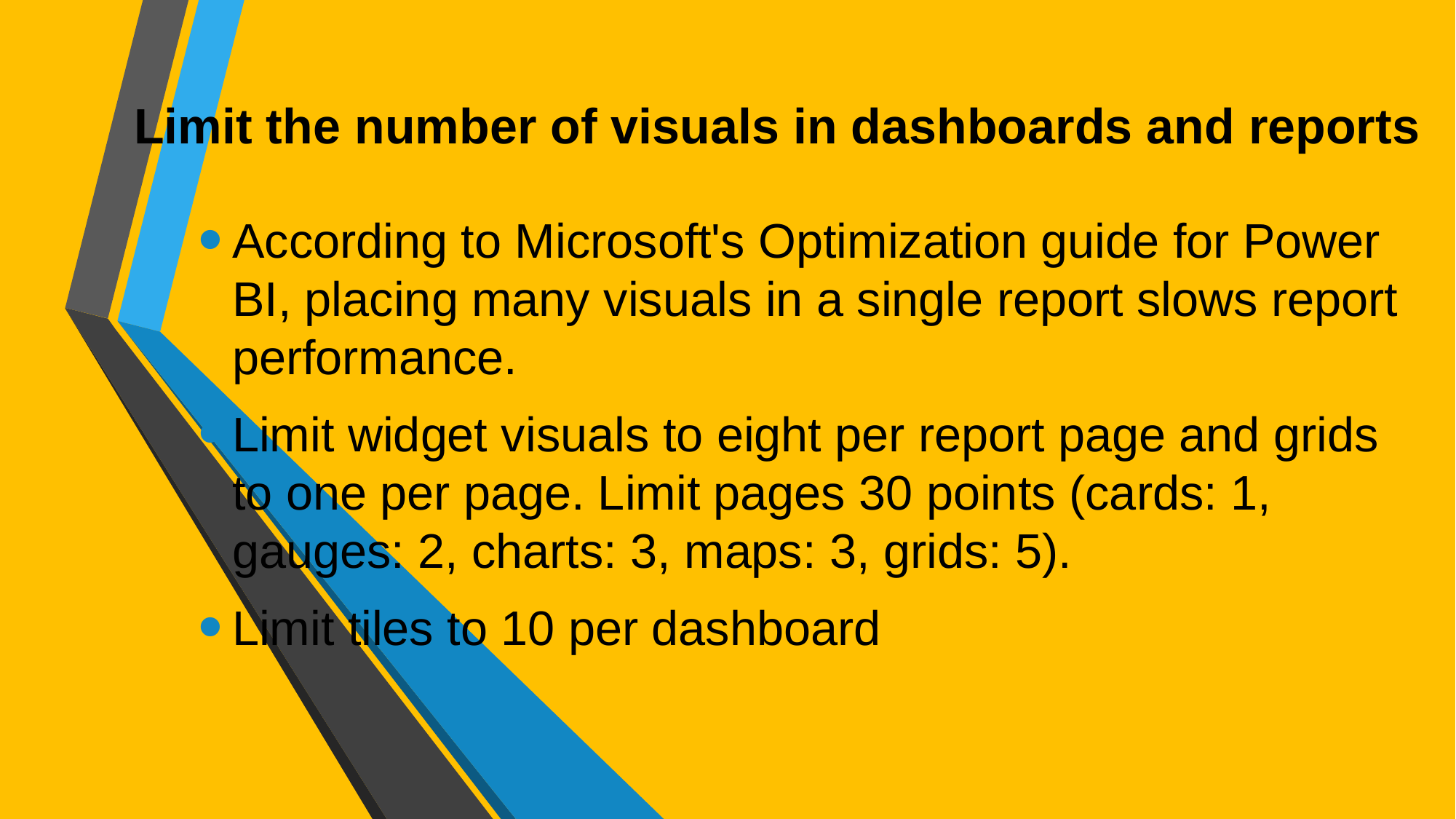

# Limit the number of visuals in dashboards and reports
According to Microsoft's Optimization guide for Power BI, placing many visuals in a single report slows report performance.
Limit widget visuals to eight per report page and grids to one per page. Limit pages 30 points (cards: 1, gauges: 2, charts: 3, maps: 3, grids: 5).
Limit tiles to 10 per dashboard